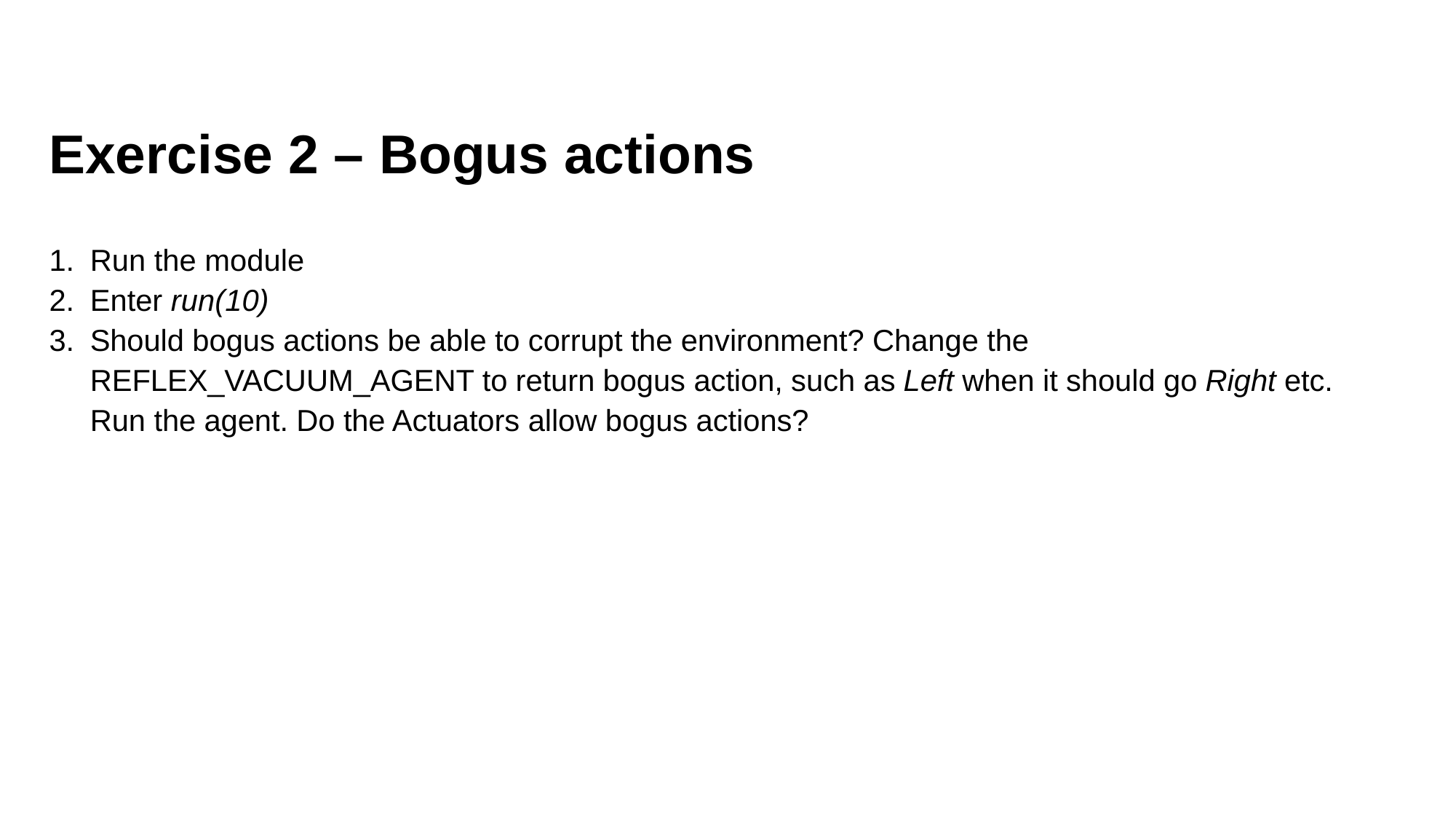

# Exercise 2 – Bogus actions
Run the module
Enter run(10)
Should bogus actions be able to corrupt the environment? Change the REFLEX_VACUUM_AGENT to return bogus action, such as Left when it should go Right etc.
Run the agent. Do the Actuators allow bogus actions?

12/02/2024
10